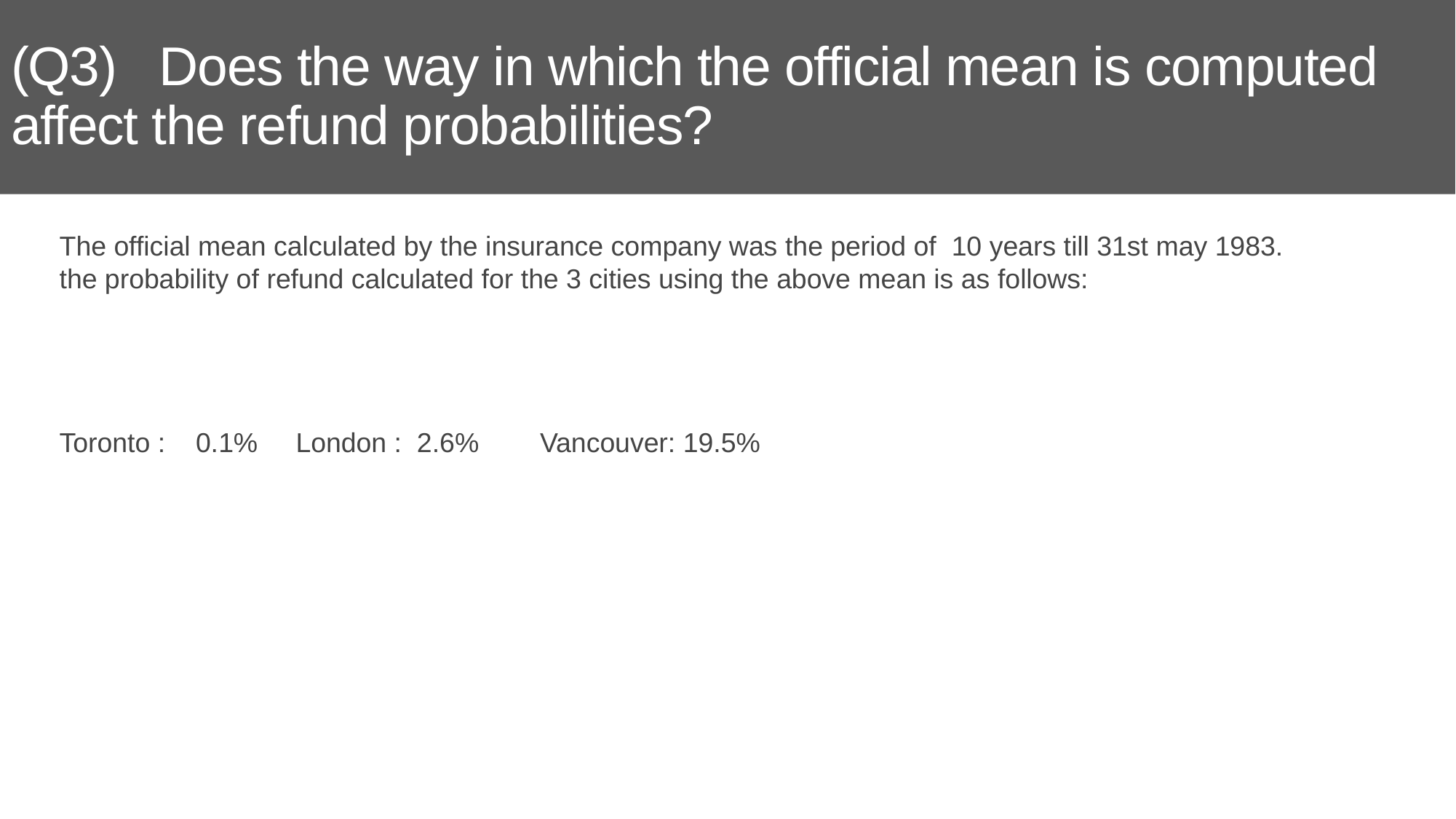

# (Q3)   Does the way in which the official mean is computed affect the refund probabilities?

The official mean calculated by the insurance company was the period of  10 years till 31st may 1983.
the probability of refund calculated for the 3 cities using the above mean is as follows:

Toronto :    0.1%     London :  2.6%        Vancouver: 19.5%